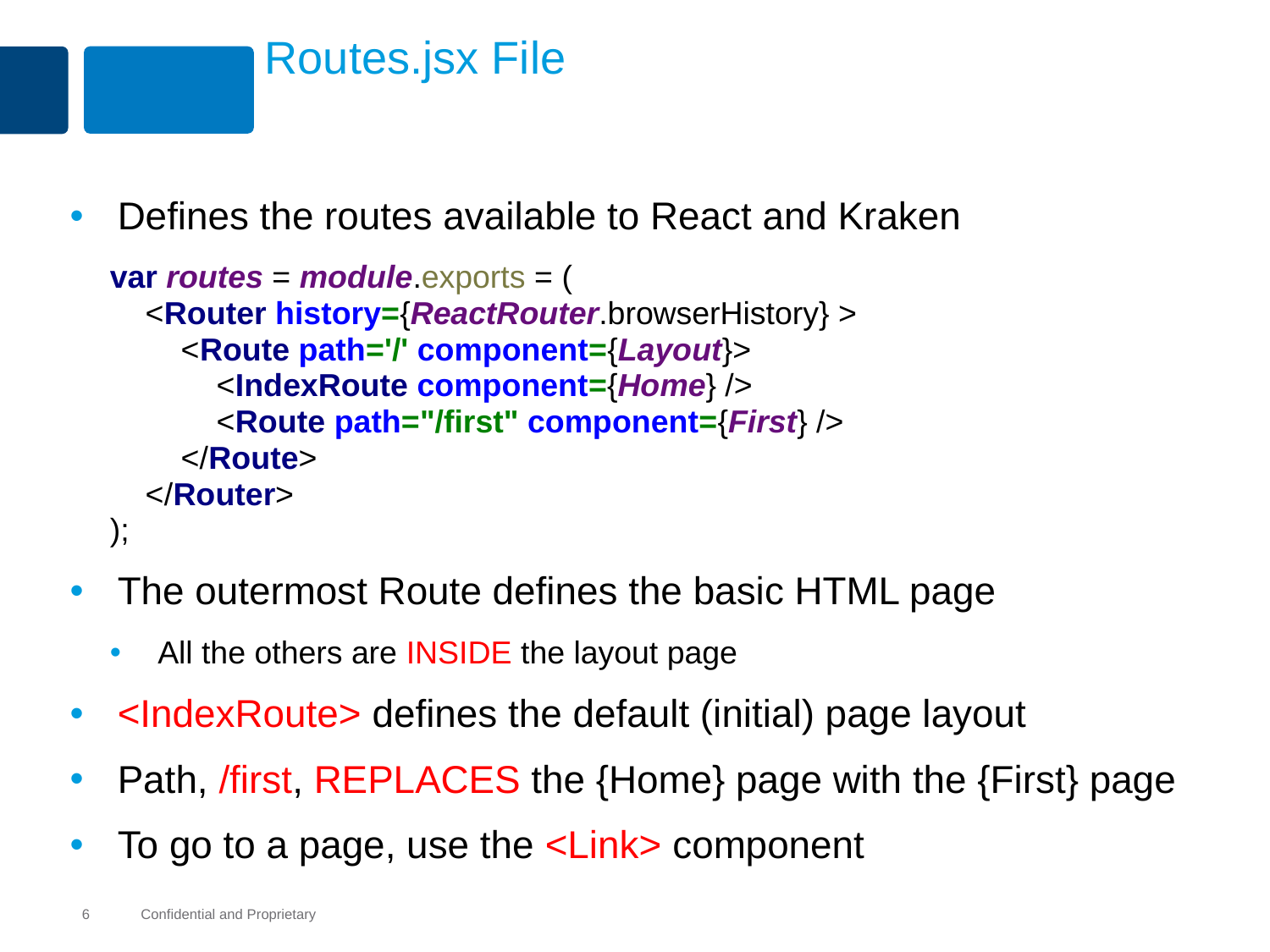

# Routes.jsx File
Defines the routes available to React and Kraken
var routes = module.exports = (
    <Router history={ReactRouter.browserHistory} >
        <Route path='/' component={Layout}>
            <IndexRoute component={Home} />
            <Route path="/first" component={First} />
        </Route>
    </Router>
);
The outermost Route defines the basic HTML page
All the others are INSIDE the layout page
<IndexRoute> defines the default (initial) page layout
Path, /first, REPLACES the {Home} page with the {First} page
To go to a page, use the <Link> component